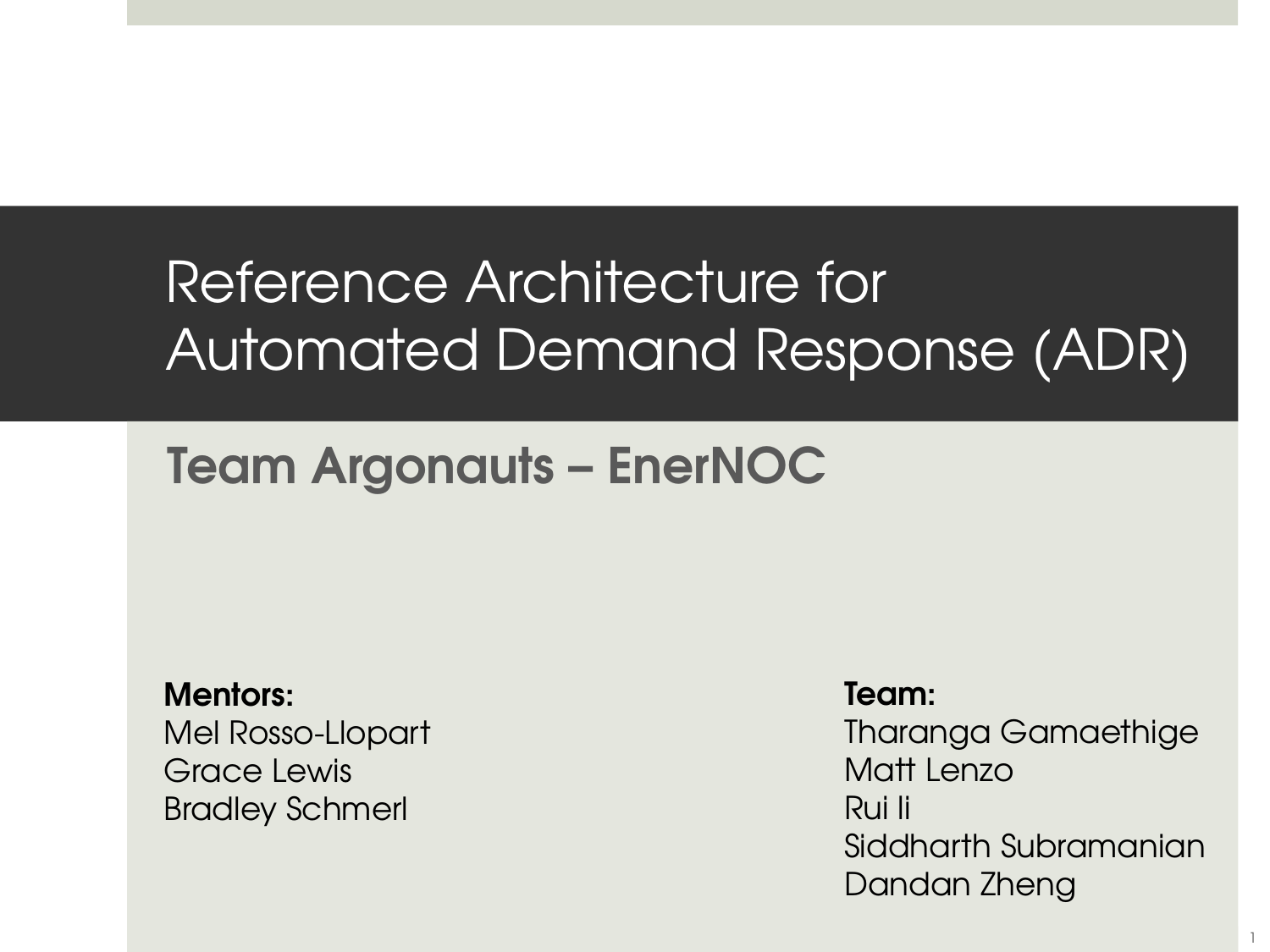

# Reference Architecture for Automated Demand Response (ADR)
Team Argonauts – EnerNOC
Team:
Tharanga Gamaethige
Matt Lenzo
Rui li
Siddharth Subramanian
Dandan Zheng
Mentors:
Mel Rosso-Llopart
Grace Lewis
Bradley Schmerl
1